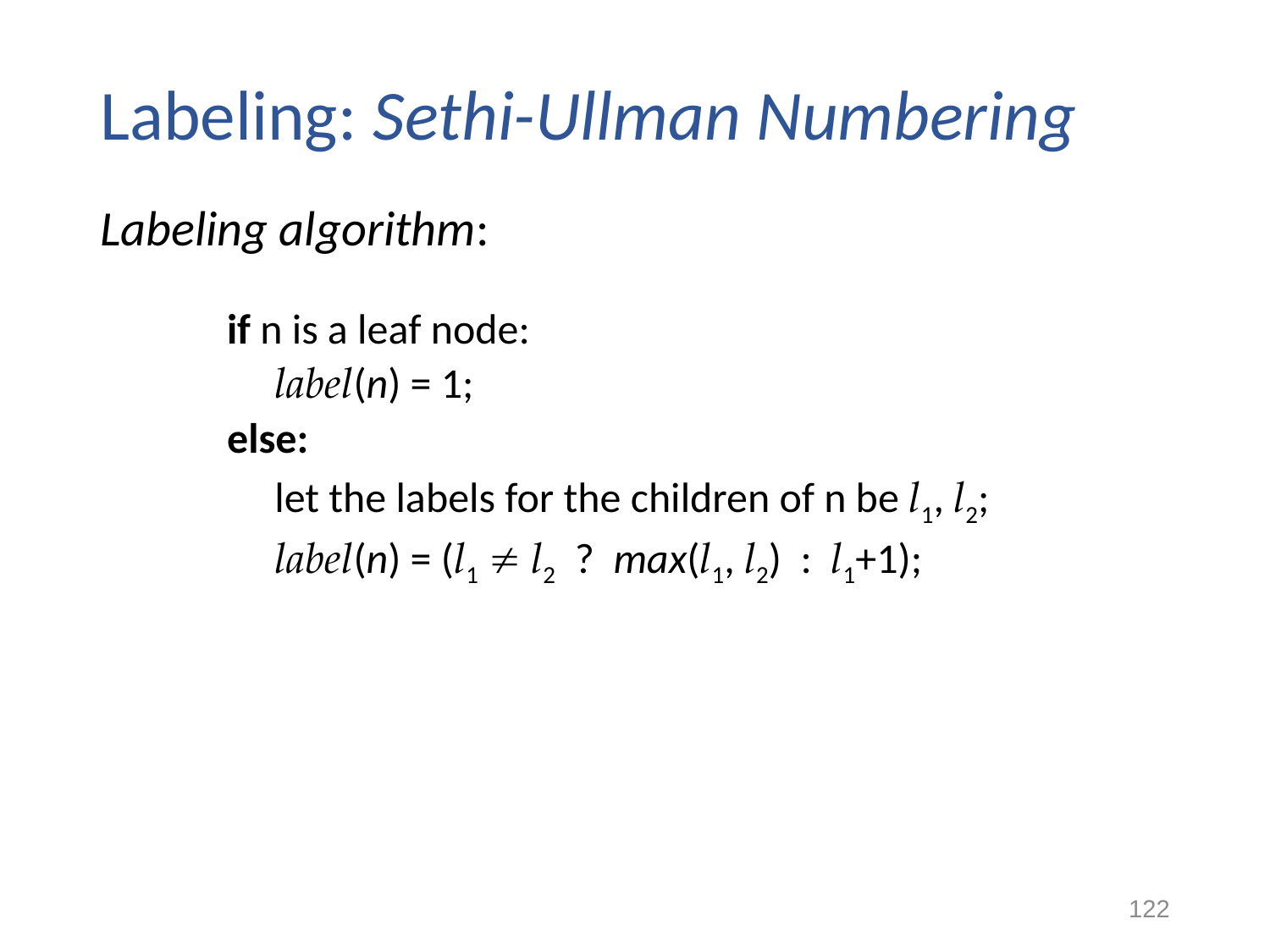

# Labeling: Sethi-Ullman Numbering
Labeling algorithm:
if n is a leaf node:
     label(n) = 1;
else:
     let the labels for the children of n be l1, l2;
     label(n) = (l1 ≠ l2  ?  max(l1, l2)  :  l1+1);

122